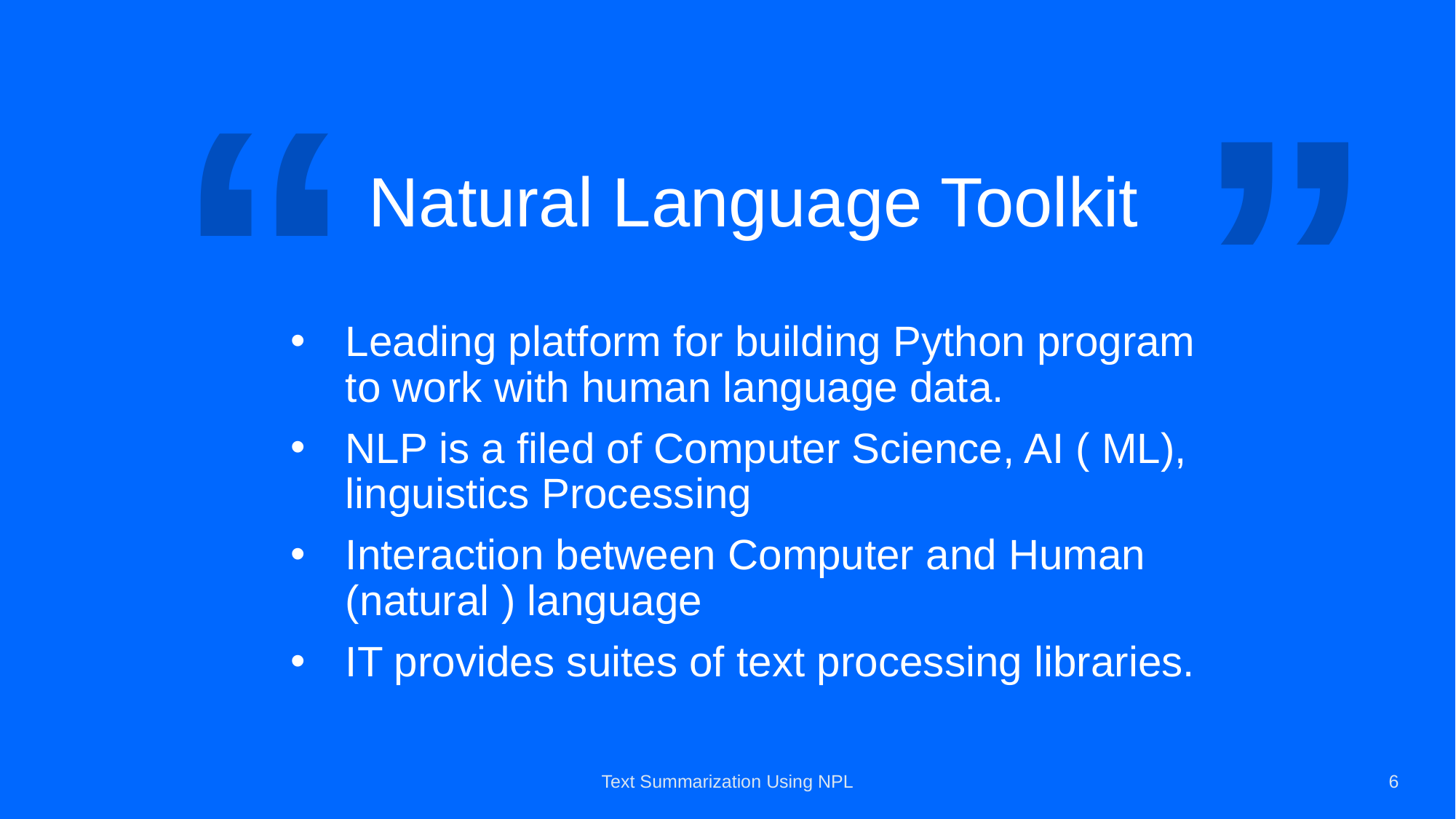

“
”
Natural Language Toolkit
Leading platform for building Python program to work with human language data.
NLP is a filed of Computer Science, AI ( ML), linguistics Processing
Interaction between Computer and Human (natural ) language
IT provides suites of text processing libraries.
Text Summarization Using NPL
6